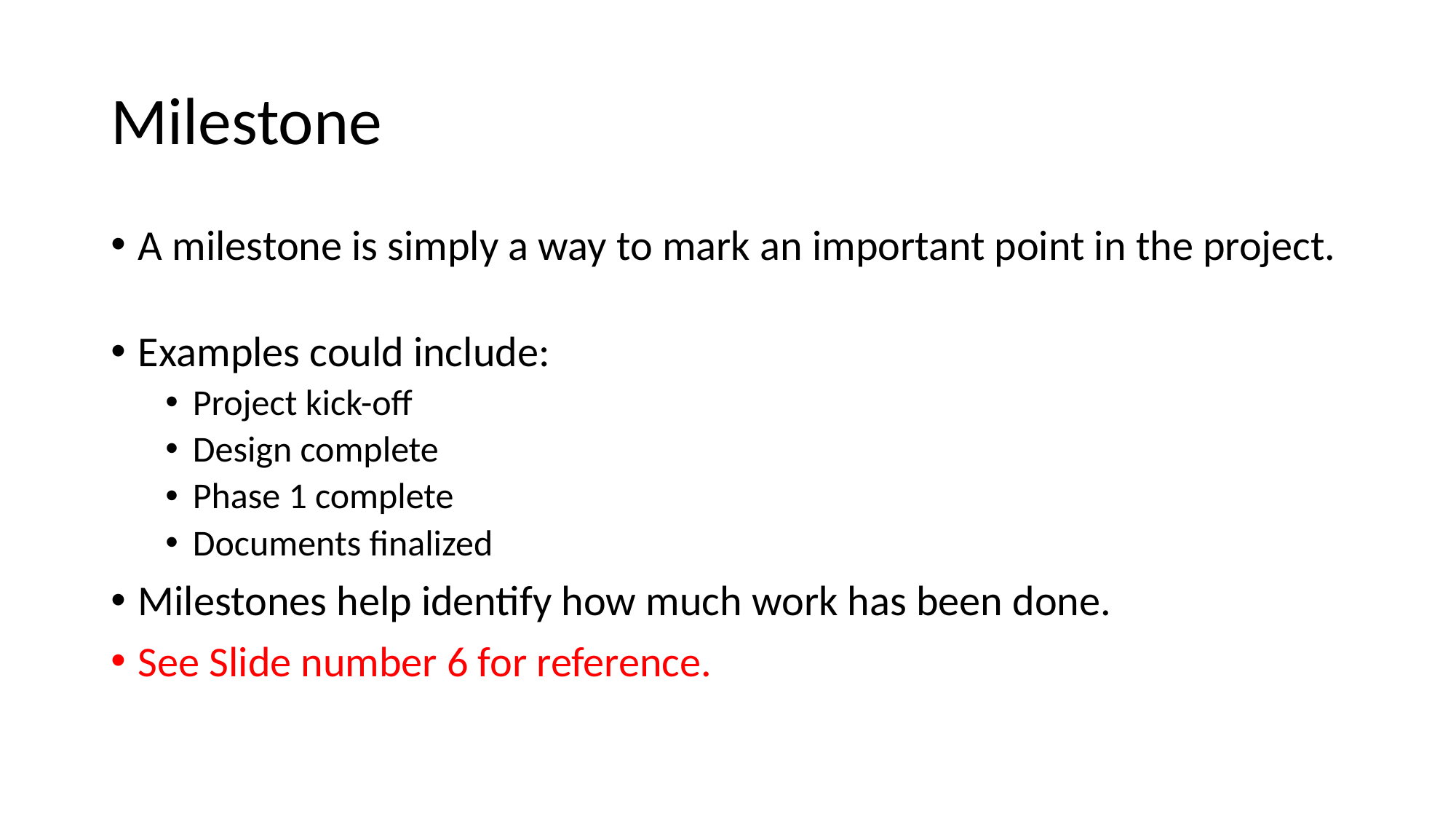

# Milestone
A milestone is simply a way to mark an important point in the project.
Examples could include:
Project kick-off
Design complete
Phase 1 complete
Documents finalized
Milestones help identify how much work has been done.
See Slide number 6 for reference.